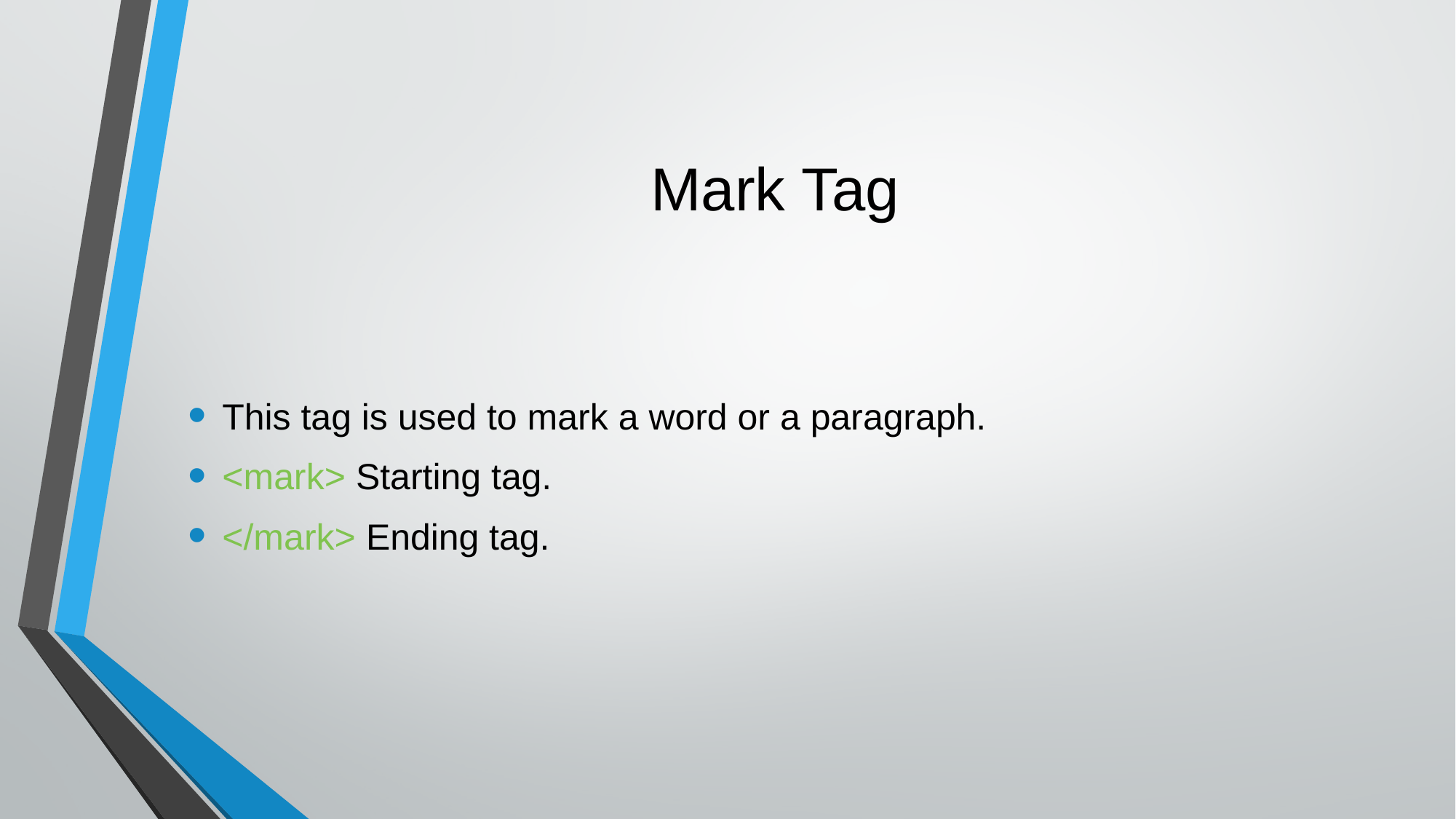

# Mark Tag
This tag is used to mark a word or a paragraph.
<mark> Starting tag.
</mark> Ending tag.